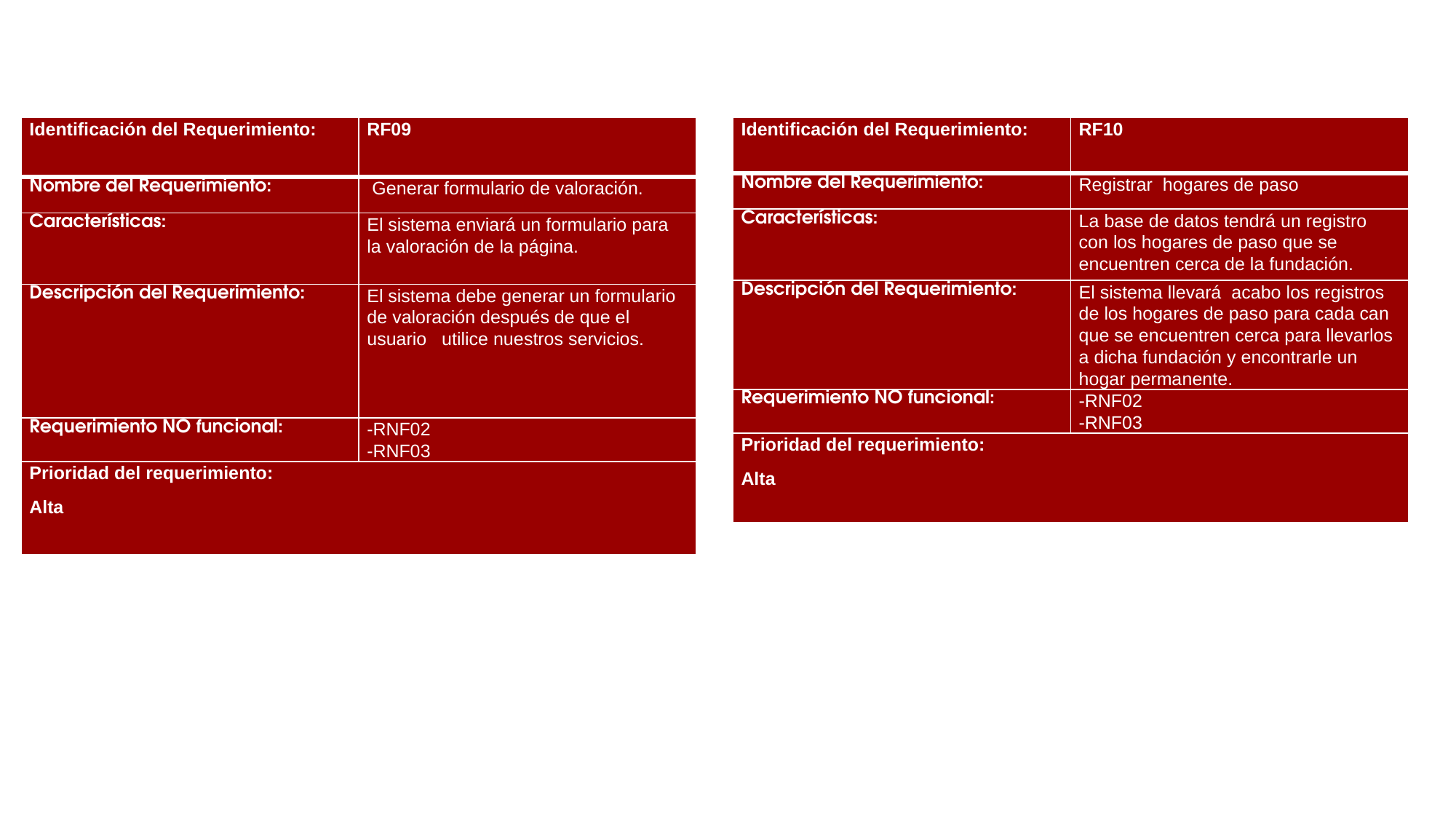

| Identificación del Requerimiento: | RF09 |
| --- | --- |
| Nombre del Requerimiento: | Generar formulario de valoración. |
| Características: | El sistema enviará un formulario para la valoración de la página. |
| Descripción del Requerimiento: | El sistema debe generar un formulario de valoración después de que el usuario utilice nuestros servicios. |
| Requerimiento NO funcional: | -RNF02 -RNF03 |
| Prioridad del requerimiento: Alta |  |
| Identificación del Requerimiento: | RF10 |
| --- | --- |
| Nombre del Requerimiento: | Registrar hogares de paso |
| Características: | La base de datos tendrá un registro con los hogares de paso que se encuentren cerca de la fundación. |
| Descripción del Requerimiento: | El sistema llevará acabo los registros de los hogares de paso para cada can que se encuentren cerca para llevarlos a dicha fundación y encontrarle un hogar permanente. |
| Requerimiento NO funcional: | -RNF02 -RNF03 |
| Prioridad del requerimiento: Alta |  |